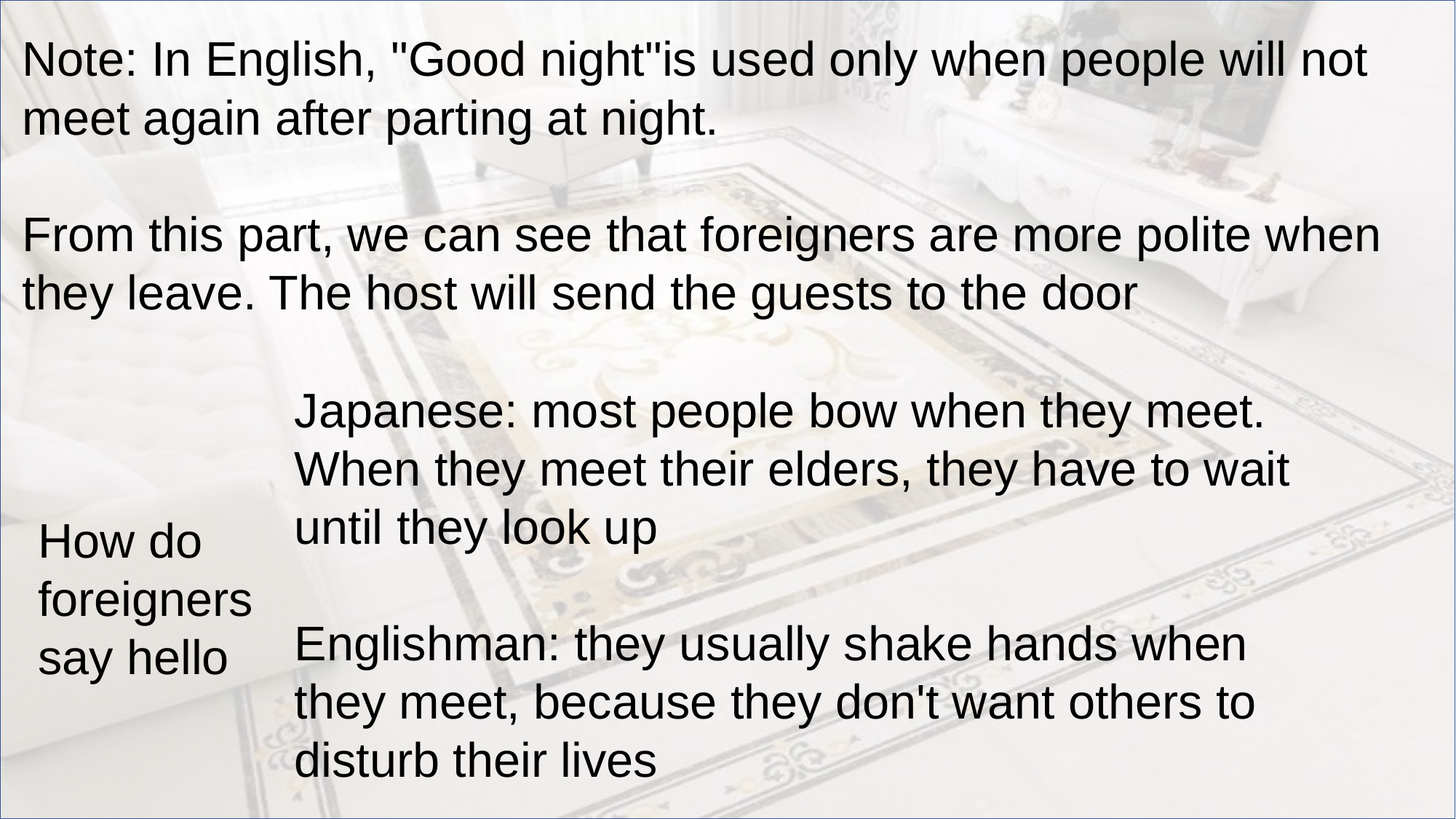

Note: In English, "Good night"is used only when people will not meet again after parting at night.

From this part, we can see that foreigners are more polite when they leave. The host will send the guests to the door
Japanese: most people bow when they meet. When they meet their elders, they have to wait until they look up

Englishman: they usually shake hands when they meet, because they don't want others to disturb their lives
How do foreigners say hello